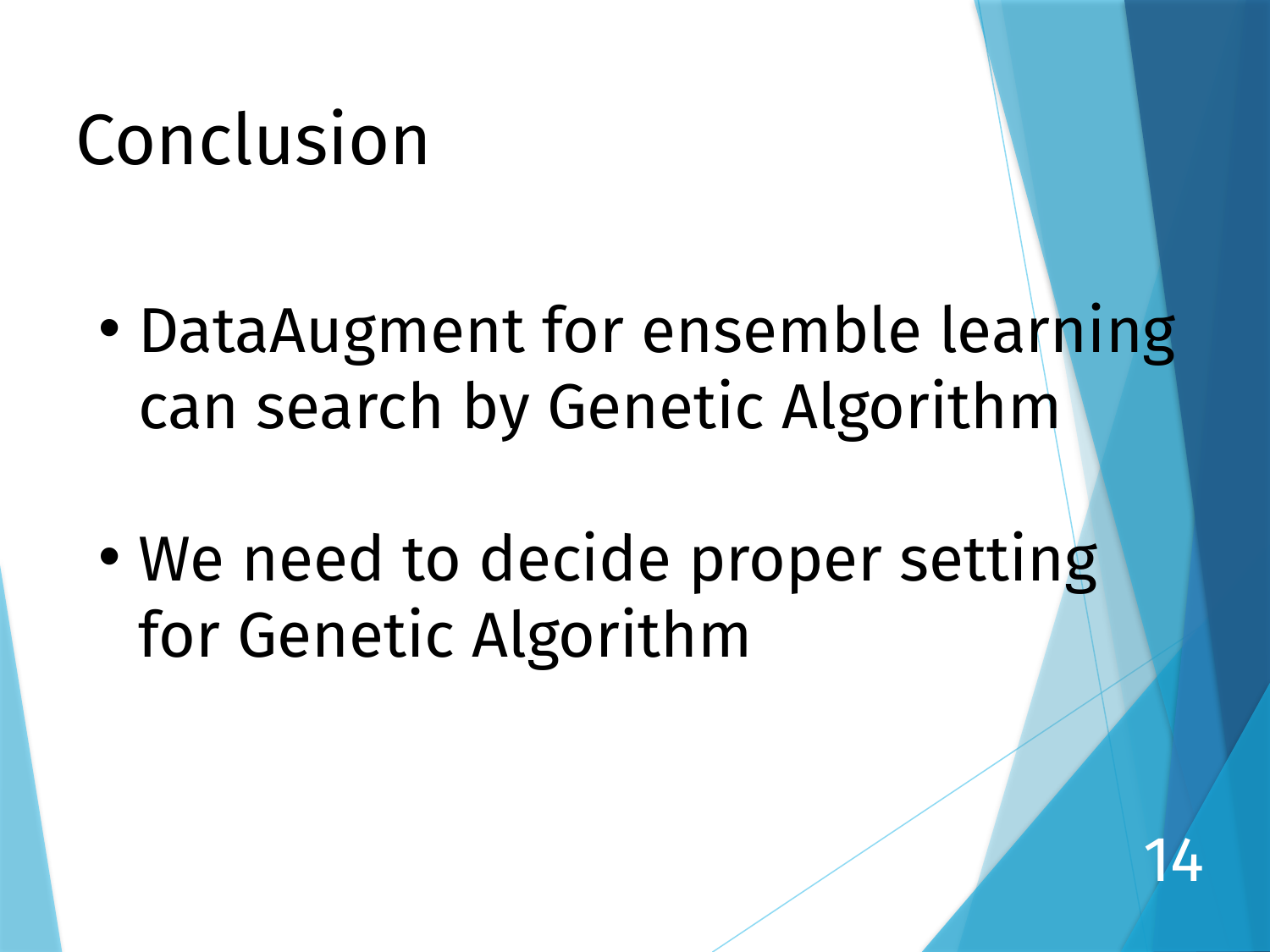

Conclusion
DataAugment for ensemble learning can search by Genetic Algorithm

We need to decide proper setting for Genetic Algorithm

14